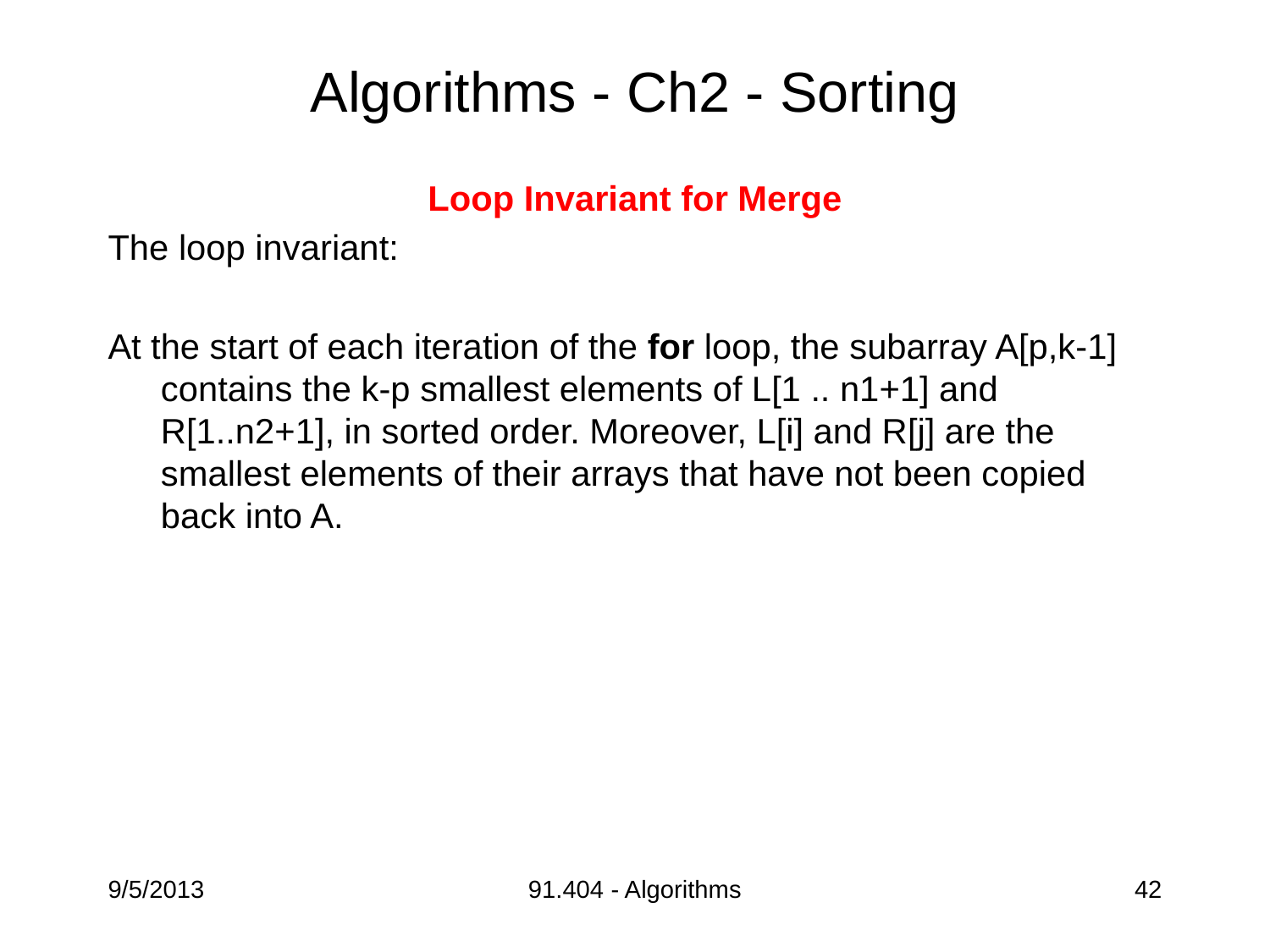

# Algorithms - Ch2 - Sorting
Loop Invariant for Merge
The loop invariant:

At the start of each iteration of the for loop, the subarray A[p,k-1] contains the k-p smallest elements of L[1 .. n1+1] and R[1..n2+1], in sorted order. Moreover, L[i] and R[j] are the smallest elements of their arrays that have not been copied back into A.
9/5/2013
91.404 - Algorithms
42